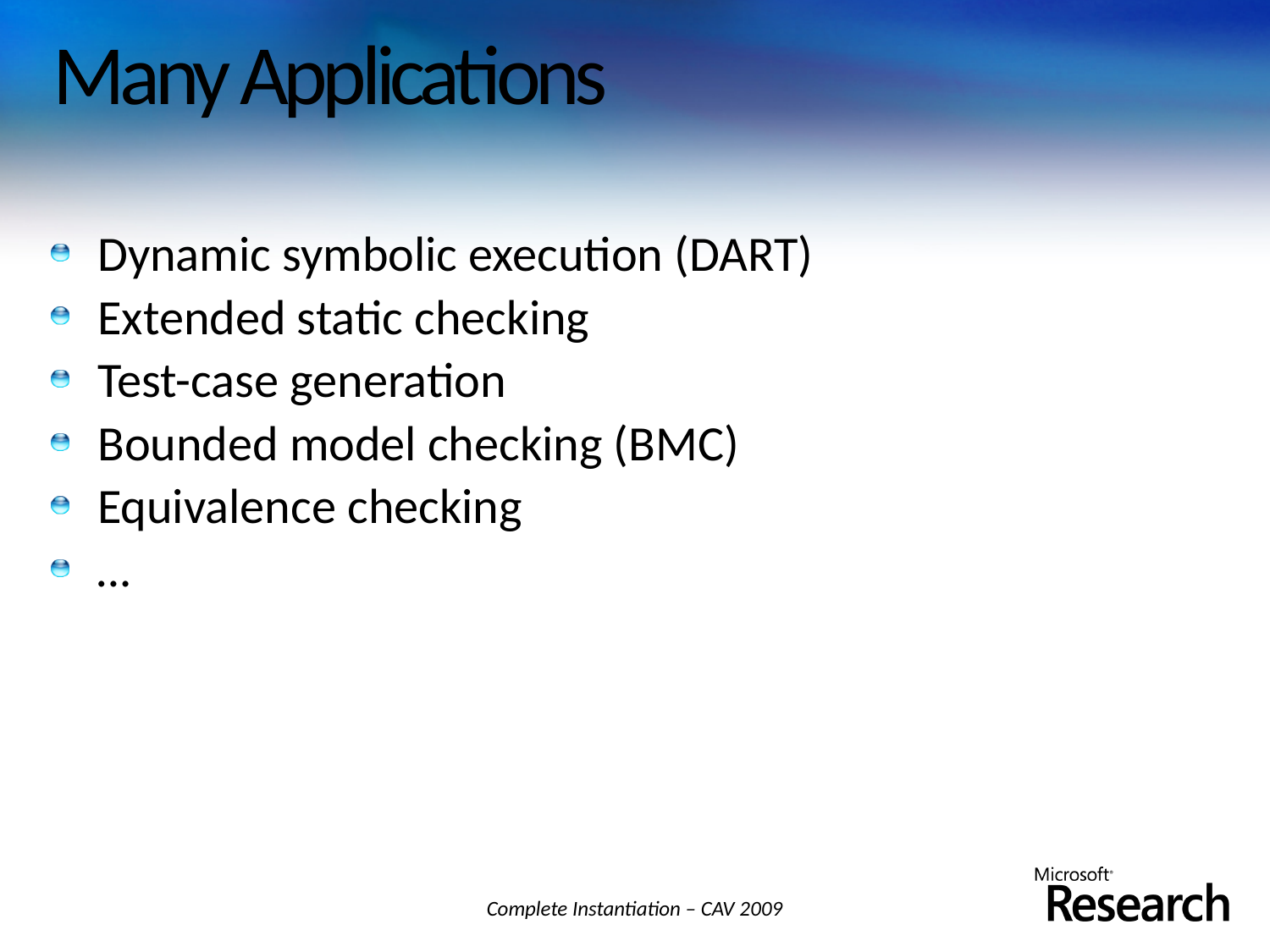

# Many Applications
Dynamic symbolic execution (DART)
Extended static checking
Test-case generation
Bounded model checking (BMC)
Equivalence checking
…
Complete Instantiation – CAV 2009